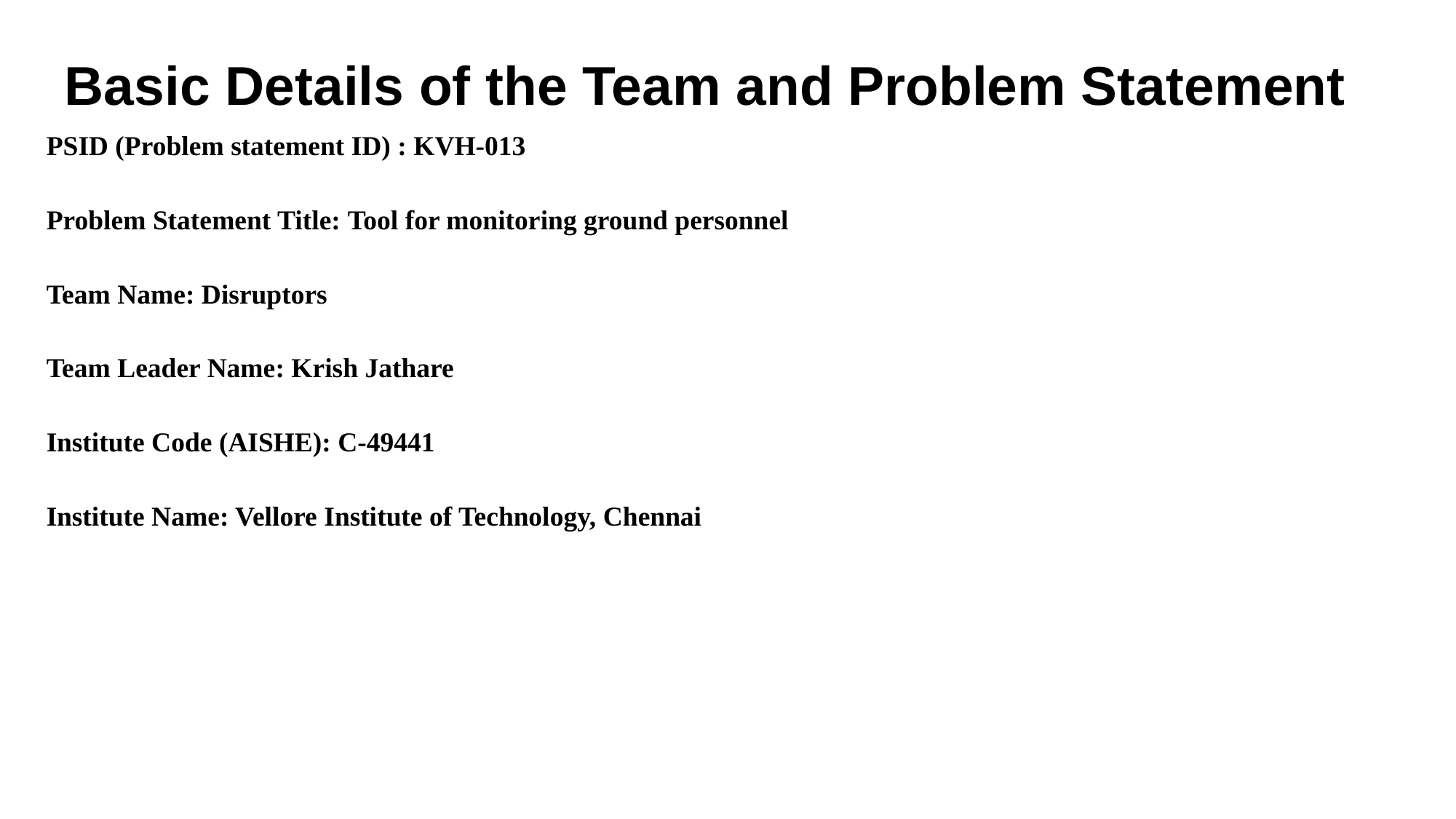

# Basic Details of the Team and Problem Statement
PSID (Problem statement ID) : KVH-013
Problem Statement Title: Tool for monitoring ground personnel
Team Name: Disruptors
Team Leader Name: Krish Jathare
Institute Code (AISHE): C-49441
Institute Name: Vellore Institute of Technology, Chennai